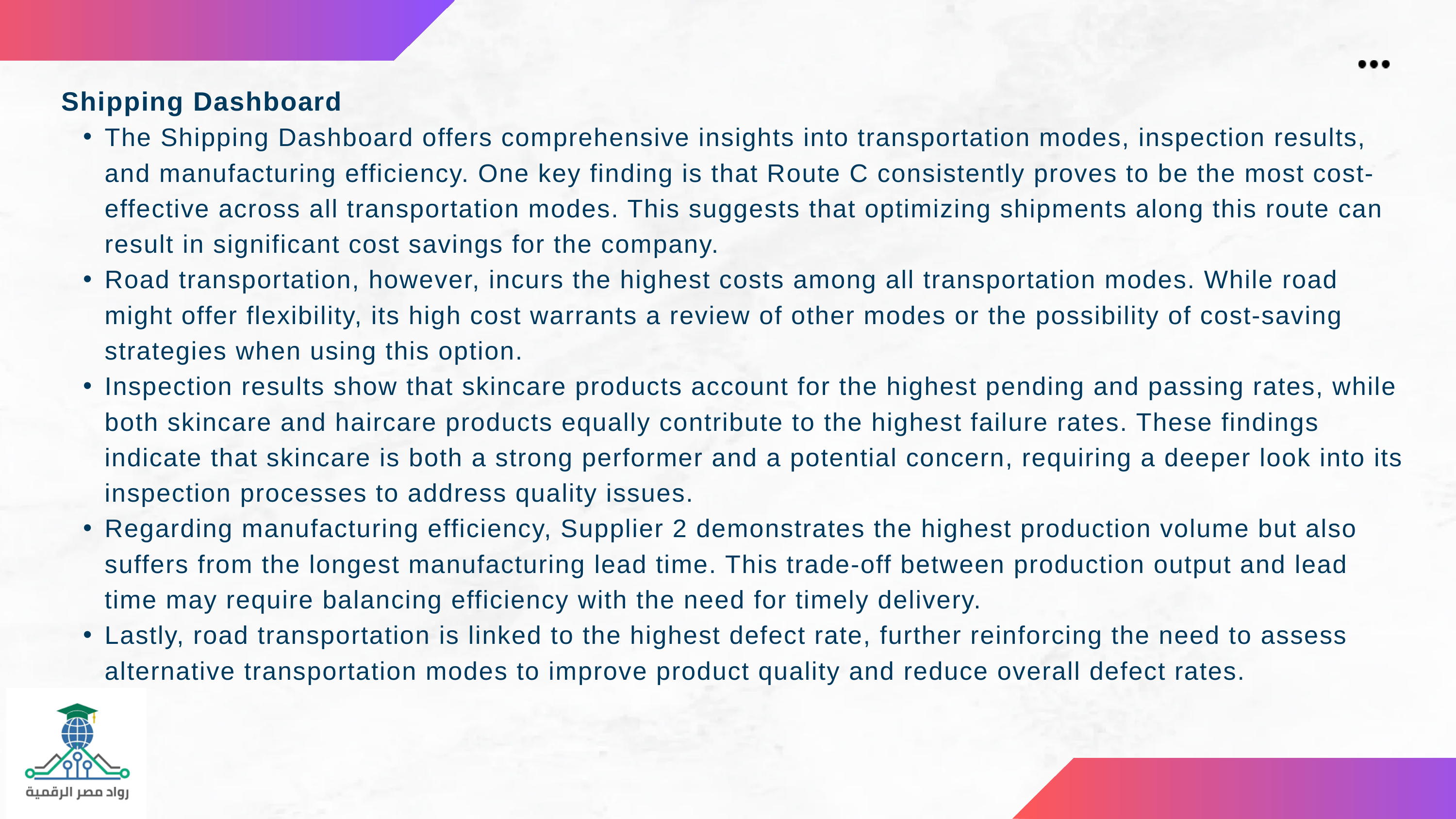

Shipping Dashboard
The Shipping Dashboard offers comprehensive insights into transportation modes, inspection results, and manufacturing efficiency. One key finding is that Route C consistently proves to be the most cost-effective across all transportation modes. This suggests that optimizing shipments along this route can result in significant cost savings for the company.
Road transportation, however, incurs the highest costs among all transportation modes. While road might offer flexibility, its high cost warrants a review of other modes or the possibility of cost-saving strategies when using this option.
Inspection results show that skincare products account for the highest pending and passing rates, while both skincare and haircare products equally contribute to the highest failure rates. These findings indicate that skincare is both a strong performer and a potential concern, requiring a deeper look into its inspection processes to address quality issues.
Regarding manufacturing efficiency, Supplier 2 demonstrates the highest production volume but also suffers from the longest manufacturing lead time. This trade-off between production output and lead time may require balancing efficiency with the need for timely delivery.
Lastly, road transportation is linked to the highest defect rate, further reinforcing the need to assess alternative transportation modes to improve product quality and reduce overall defect rates.